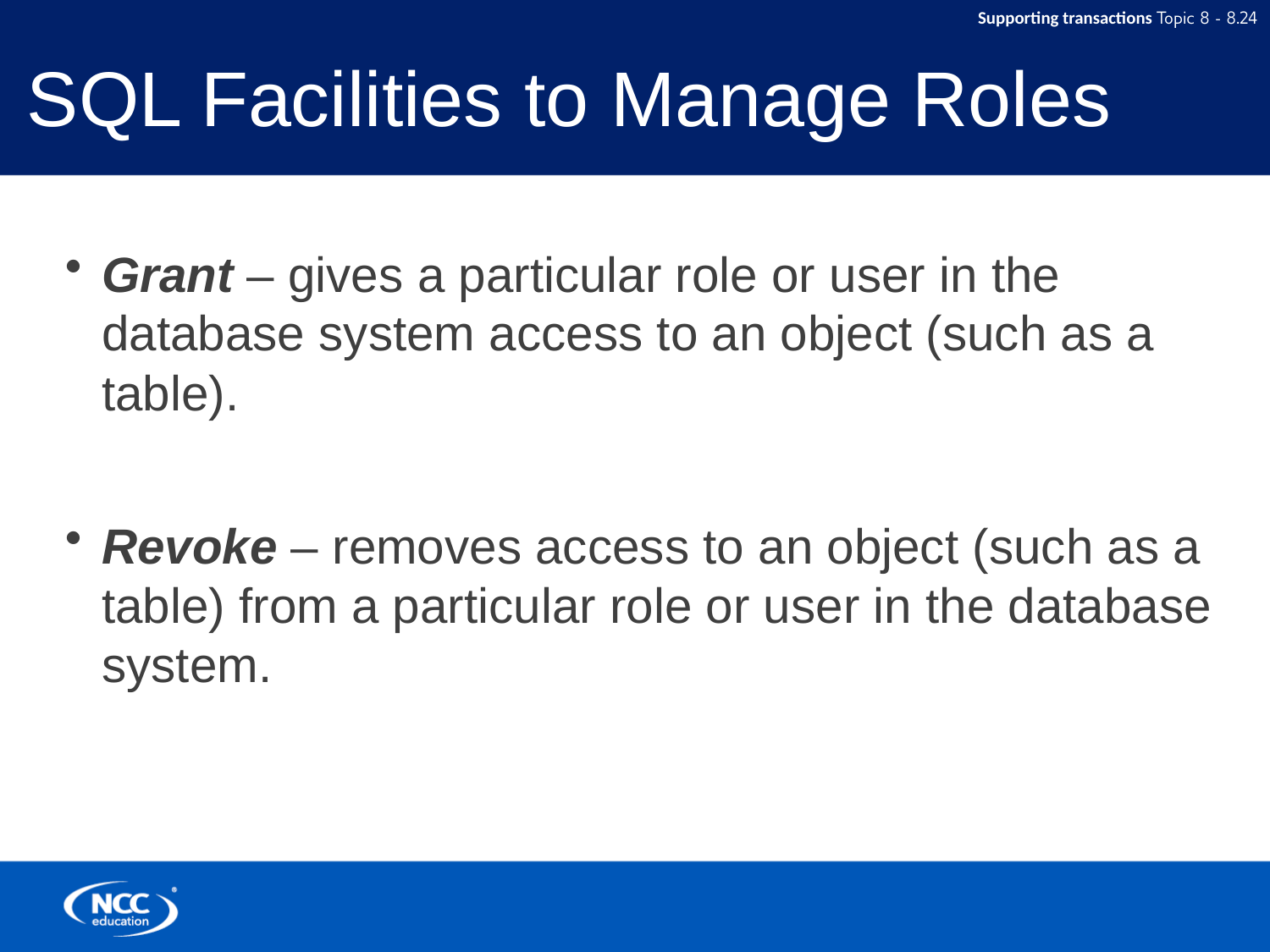

# SQL Facilities to Manage Roles
Grant – gives a particular role or user in the database system access to an object (such as a table).

Revoke – removes access to an object (such as a table) from a particular role or user in the database system.